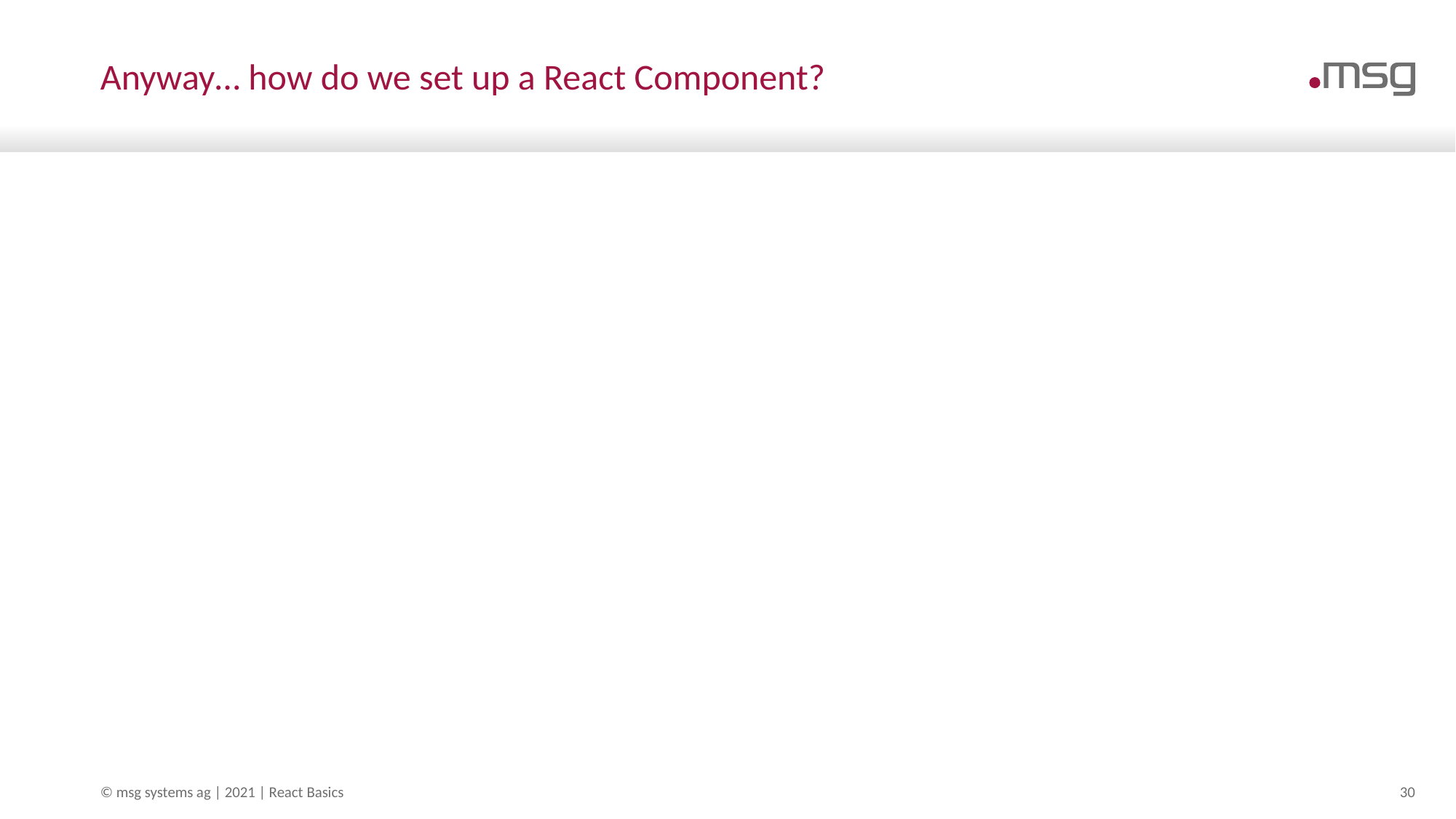

# Anyway… how do we set up a React Component?
© msg systems ag | 2021 | React Basics
30